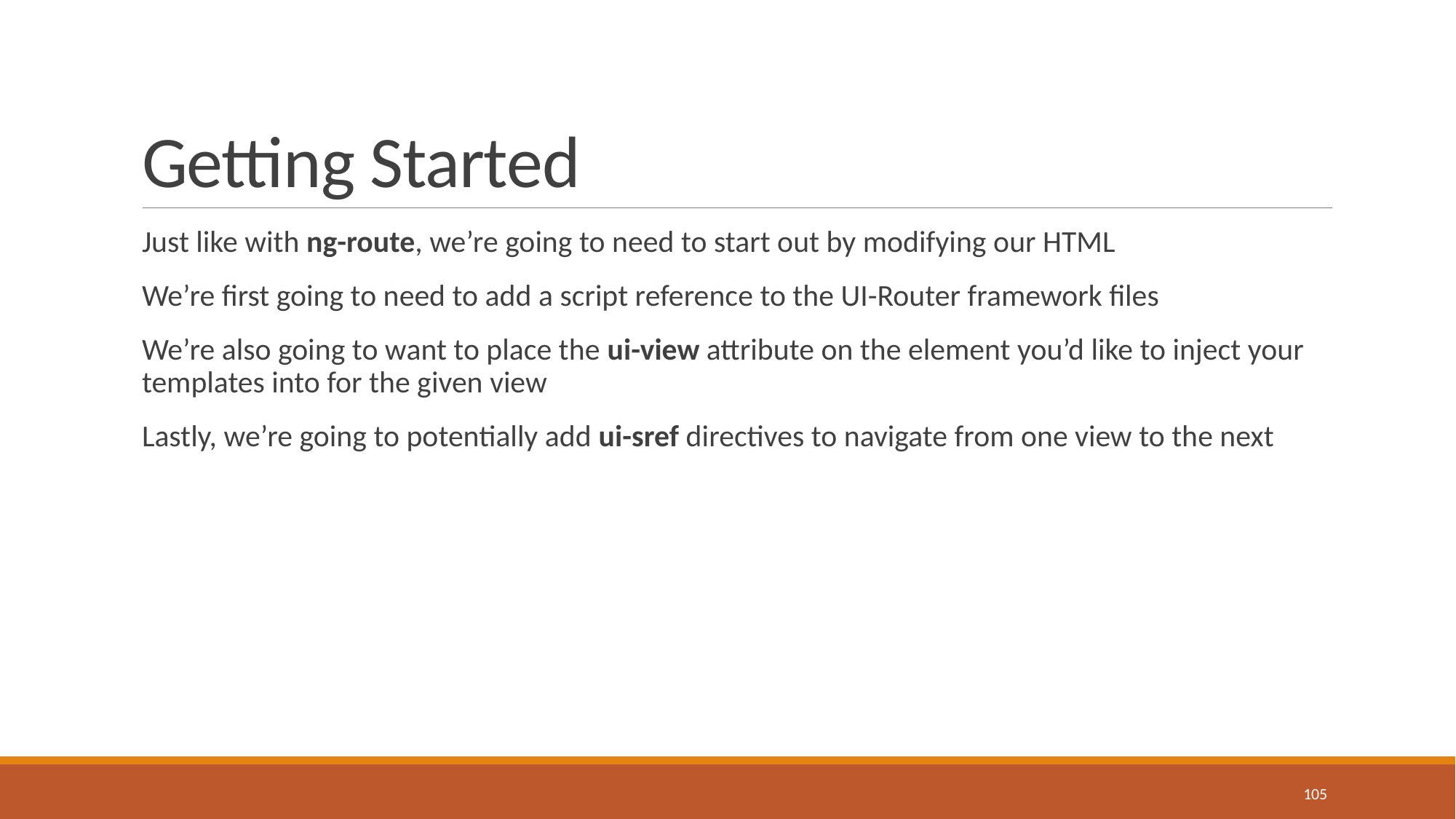

# Getting Started
Just like with ng-route, we’re going to need to start out by modifying our HTML
We’re first going to need to add a script reference to the UI-Router framework files
We’re also going to want to place the ui-view attribute on the element you’d like to inject your templates into for the given view
Lastly, we’re going to potentially add ui-sref directives to navigate from one view to the next
105